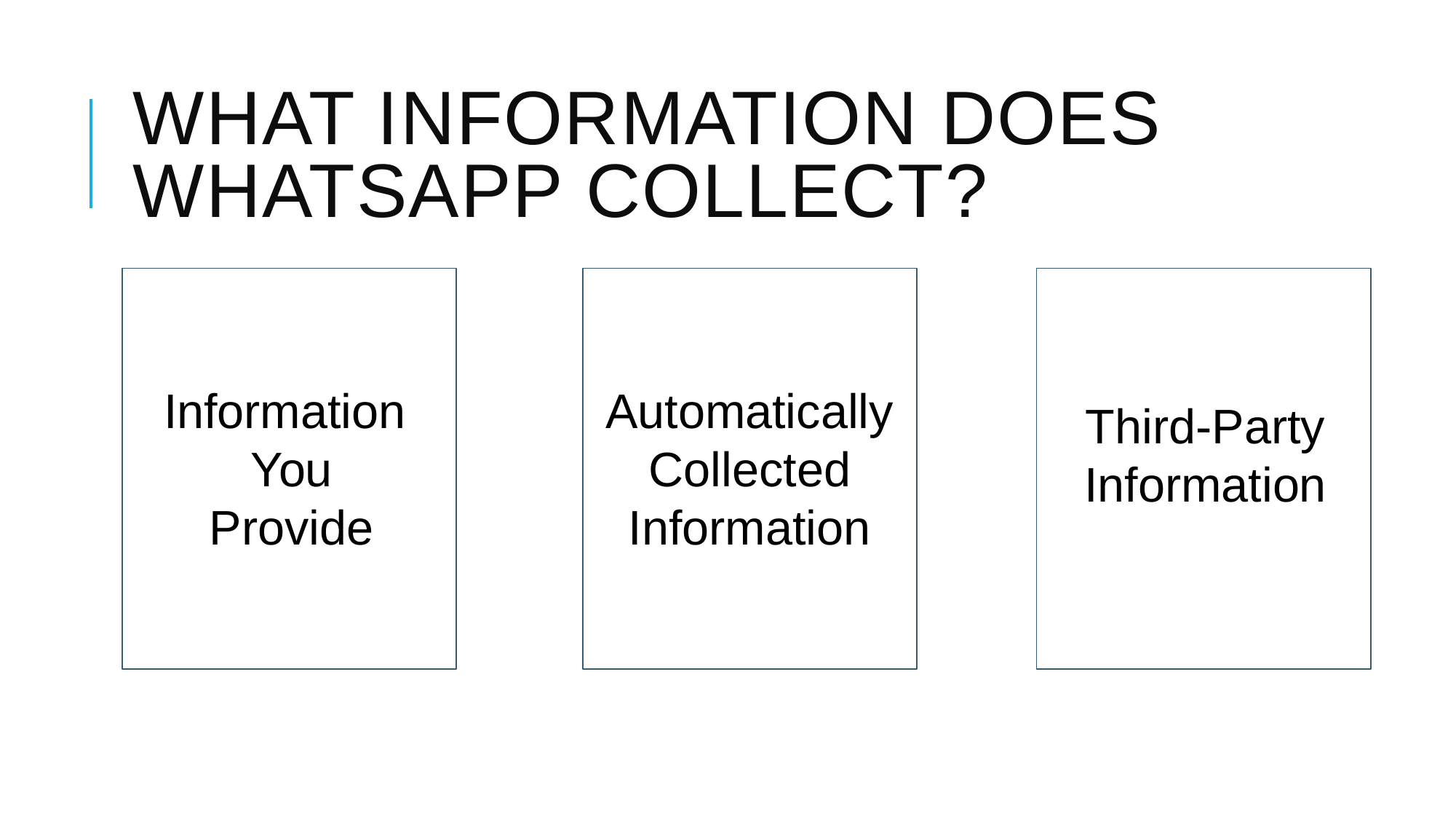

# What information does WhatsApp collect?

Information
 You
 Provide
Automatically Collected Information
Third-Party Information